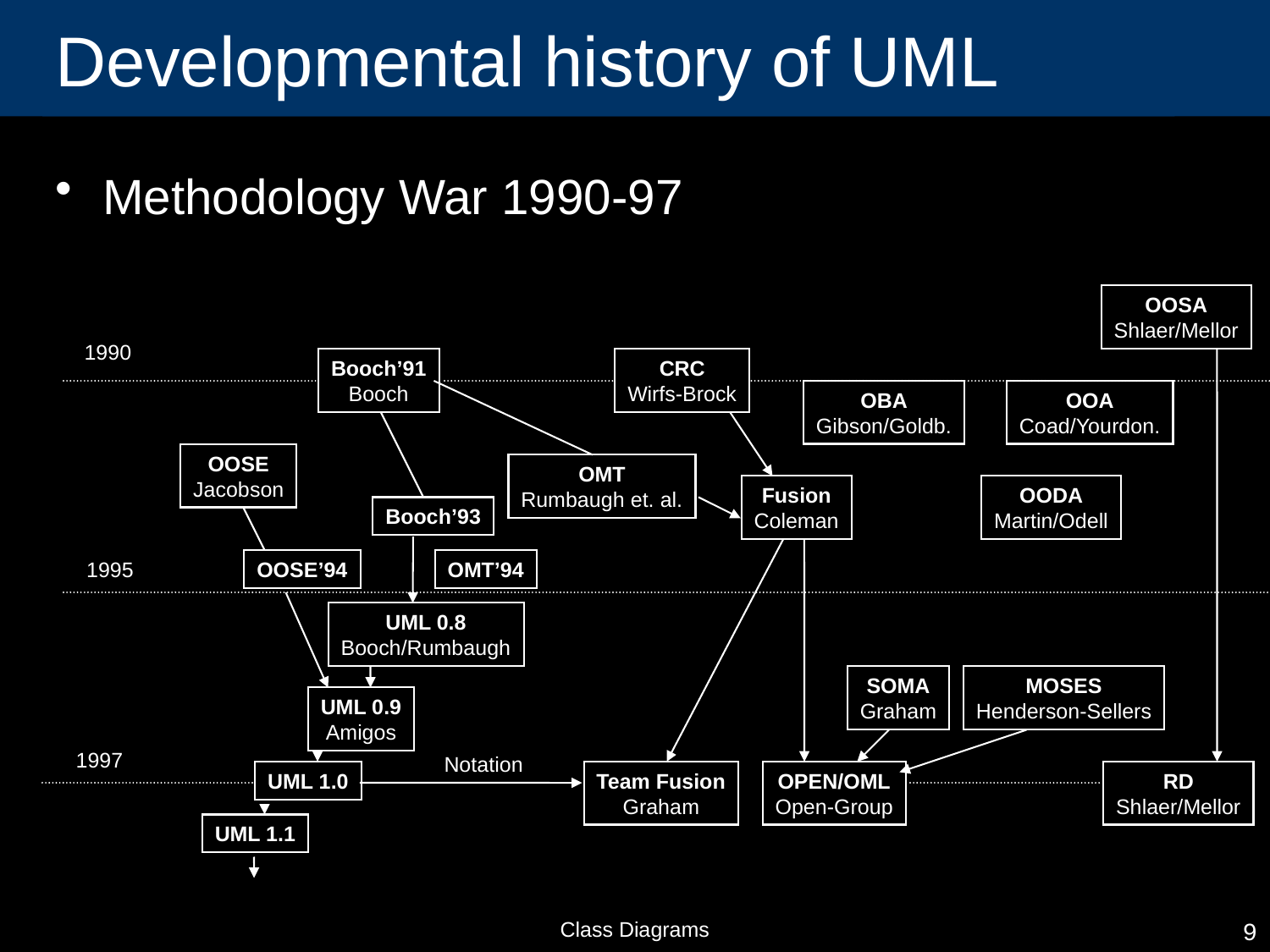

# Developmental history of UML
Methodology War 1990-97
OOSA
Shlaer/Mellor
1990
Booch’91
Booch
CRC
Wirfs-Brock

OBA
Gibson/Goldb.
OOA
Coad/Yourdon.

OOSE
Jacobson
OMT
Rumbaugh et. al.
Fusion
Coleman
OODA
Martin/Odell
Booch’93

1995
OOSE’94
OMT’94

UML 0.8
Booch/Rumbaugh

SOMA
Graham
MOSES
Henderson-Sellers
UML 0.9
Amigos

1997
Notation

UML 1.0
Team Fusion
Graham
OPEN/OML
Open-Group
RD
Shlaer/Mellor

UML 1.1

Class Diagrams
9